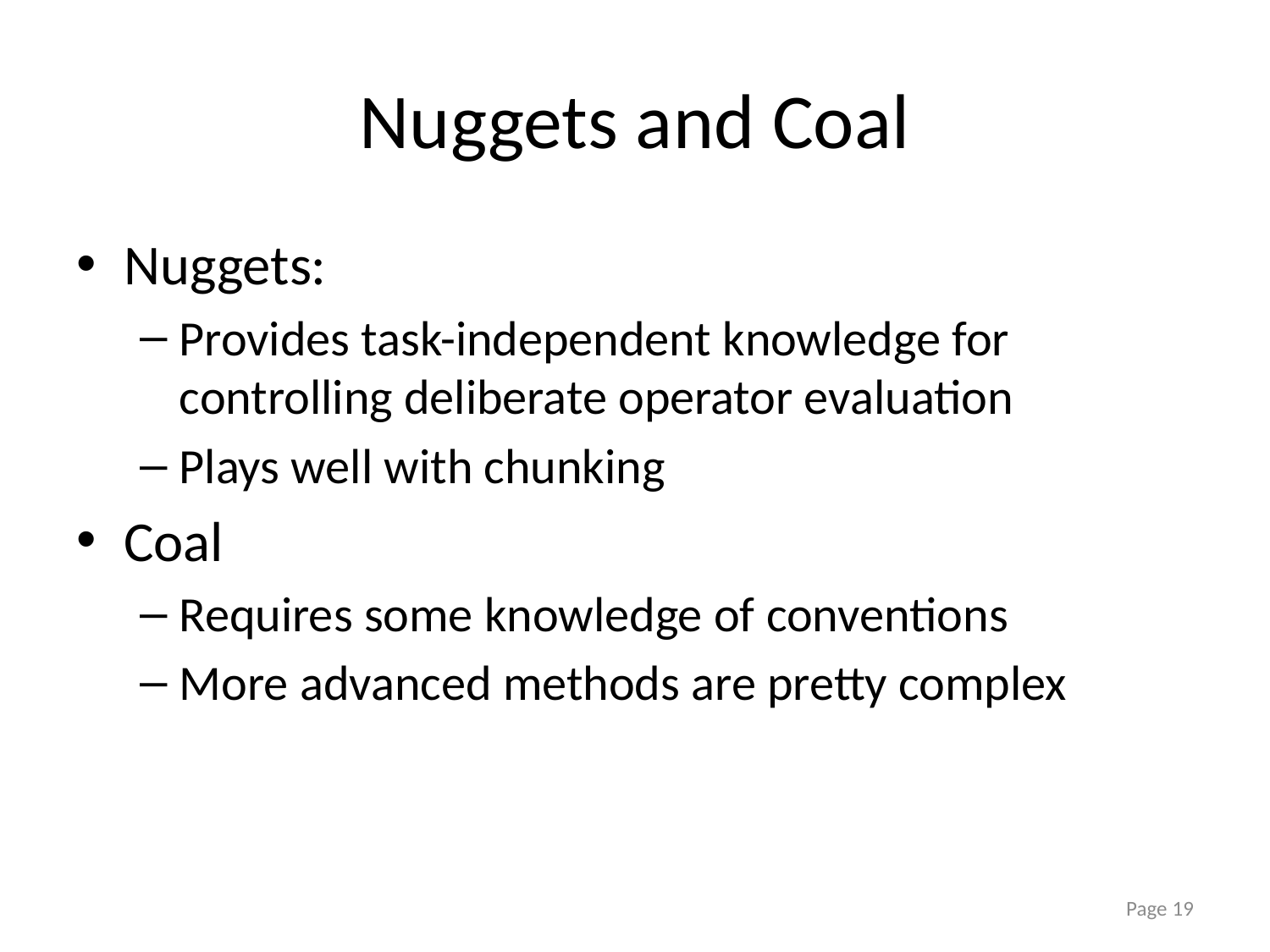

# Nuggets and Coal
Nuggets:
Provides task-independent knowledge for controlling deliberate operator evaluation
Plays well with chunking
Coal
Requires some knowledge of conventions
More advanced methods are pretty complex
Page 19